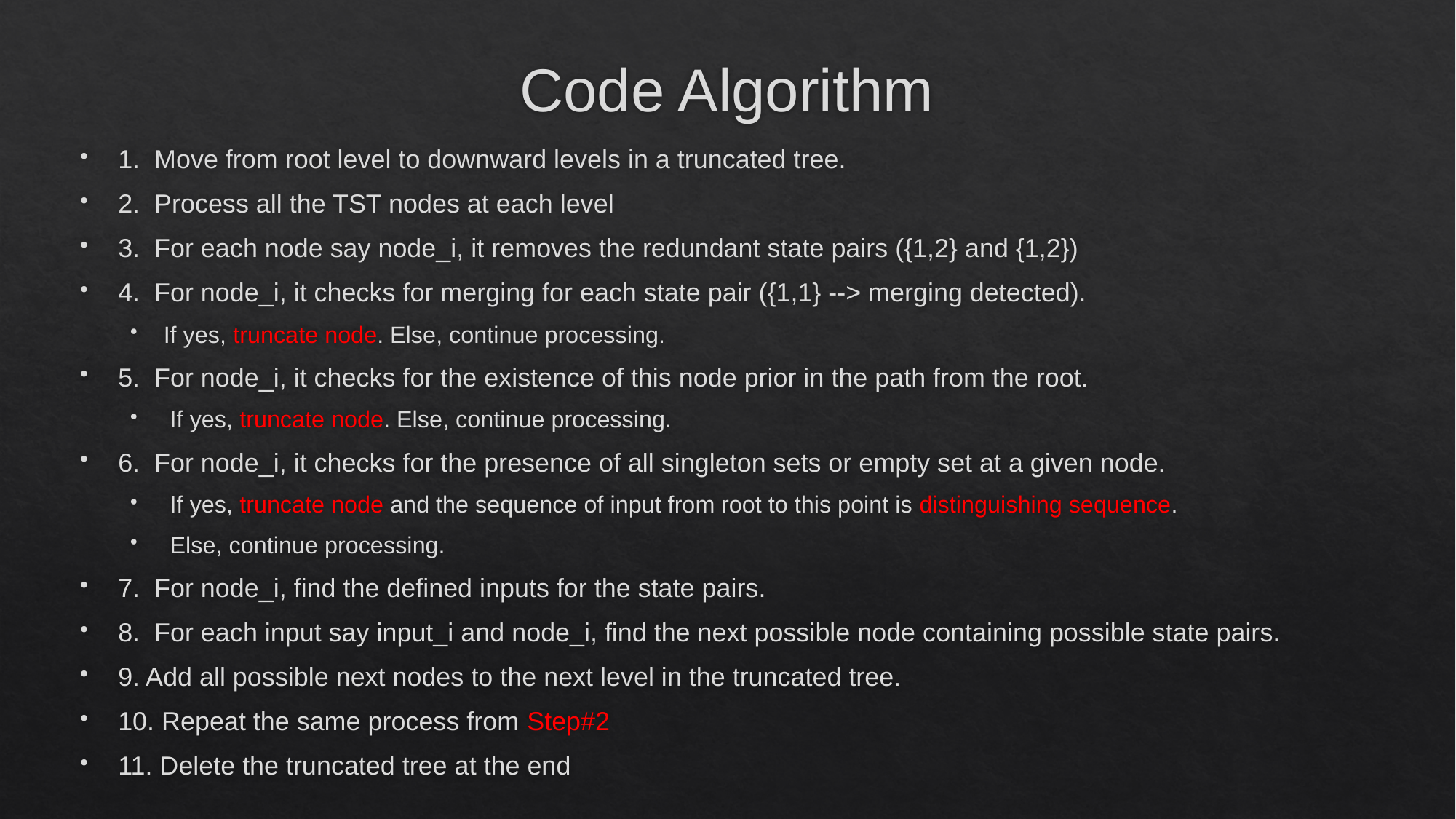

# Code Algorithm
1.  Move from root level to downward levels in a truncated tree.
2.  Process all the TST nodes at each level
3.  For each node say node_i, it removes the redundant state pairs ({1,2} and {1,2})
4.  For node_i, it checks for merging for each state pair ({1,1} --> merging detected).
If yes, truncate node. Else, continue processing.
5.  For node_i, it checks for the existence of this node prior in the path from the root.
 If yes, truncate node. Else, continue processing.
6.  For node_i, it checks for the presence of all singleton sets or empty set at a given node.
 If yes, truncate node and the sequence of input from root to this point is distinguishing sequence.
 Else, continue processing.
7.  For node_i, find the defined inputs for the state pairs.
8.  For each input say input_i and node_i, find the next possible node containing possible state pairs.
9. Add all possible next nodes to the next level in the truncated tree.
10. Repeat the same process from Step#2
11. Delete the truncated tree at the end